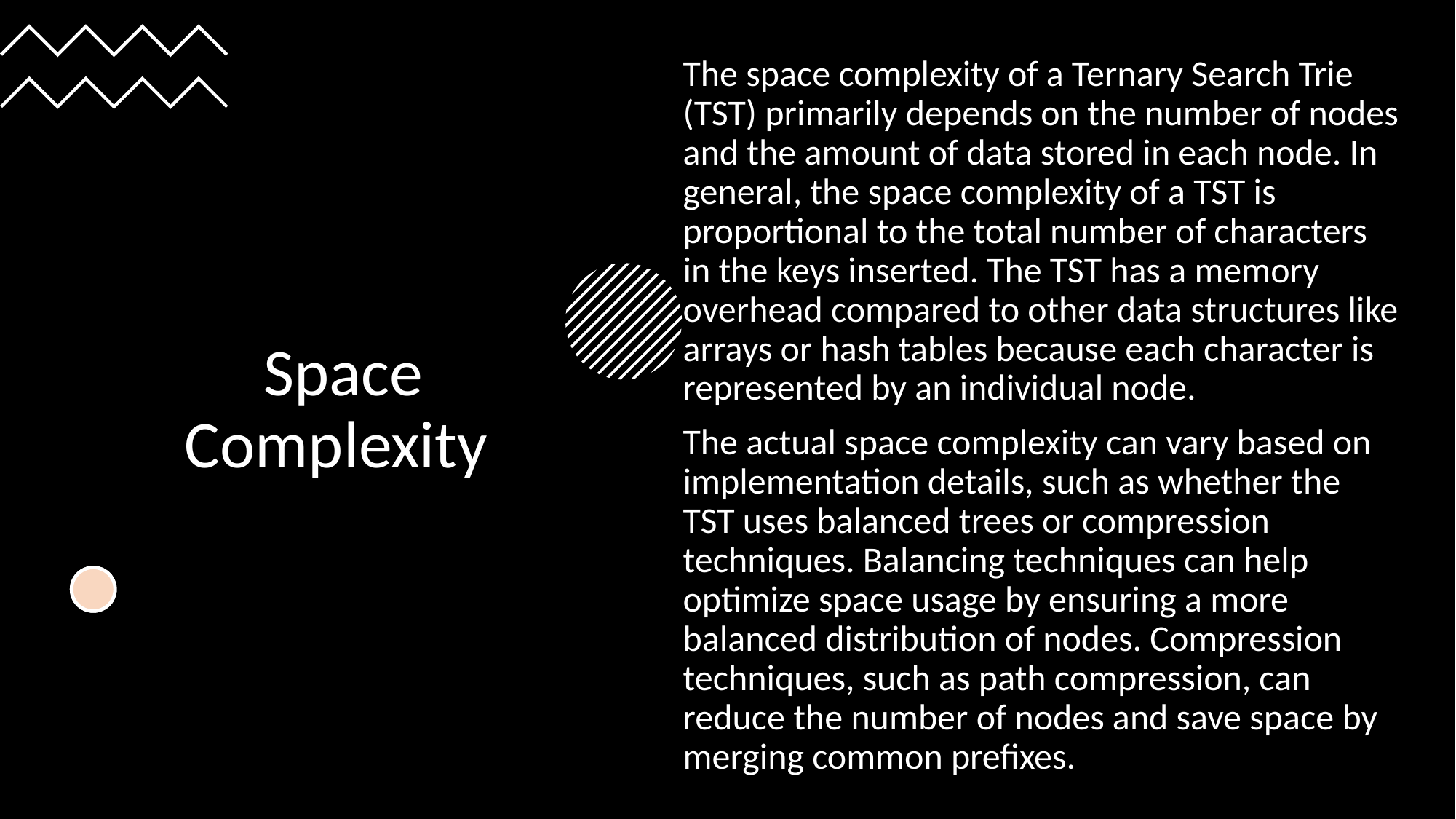

The space complexity of a Ternary Search Trie (TST) primarily depends on the number of nodes and the amount of data stored in each node. In general, the space complexity of a TST is proportional to the total number of characters in the keys inserted. The TST has a memory overhead compared to other data structures like arrays or hash tables because each character is represented by an individual node.
The actual space complexity can vary based on implementation details, such as whether the TST uses balanced trees or compression techniques. Balancing techniques can help optimize space usage by ensuring a more balanced distribution of nodes. Compression techniques, such as path compression, can reduce the number of nodes and save space by merging common prefixes.
# Space Complexity